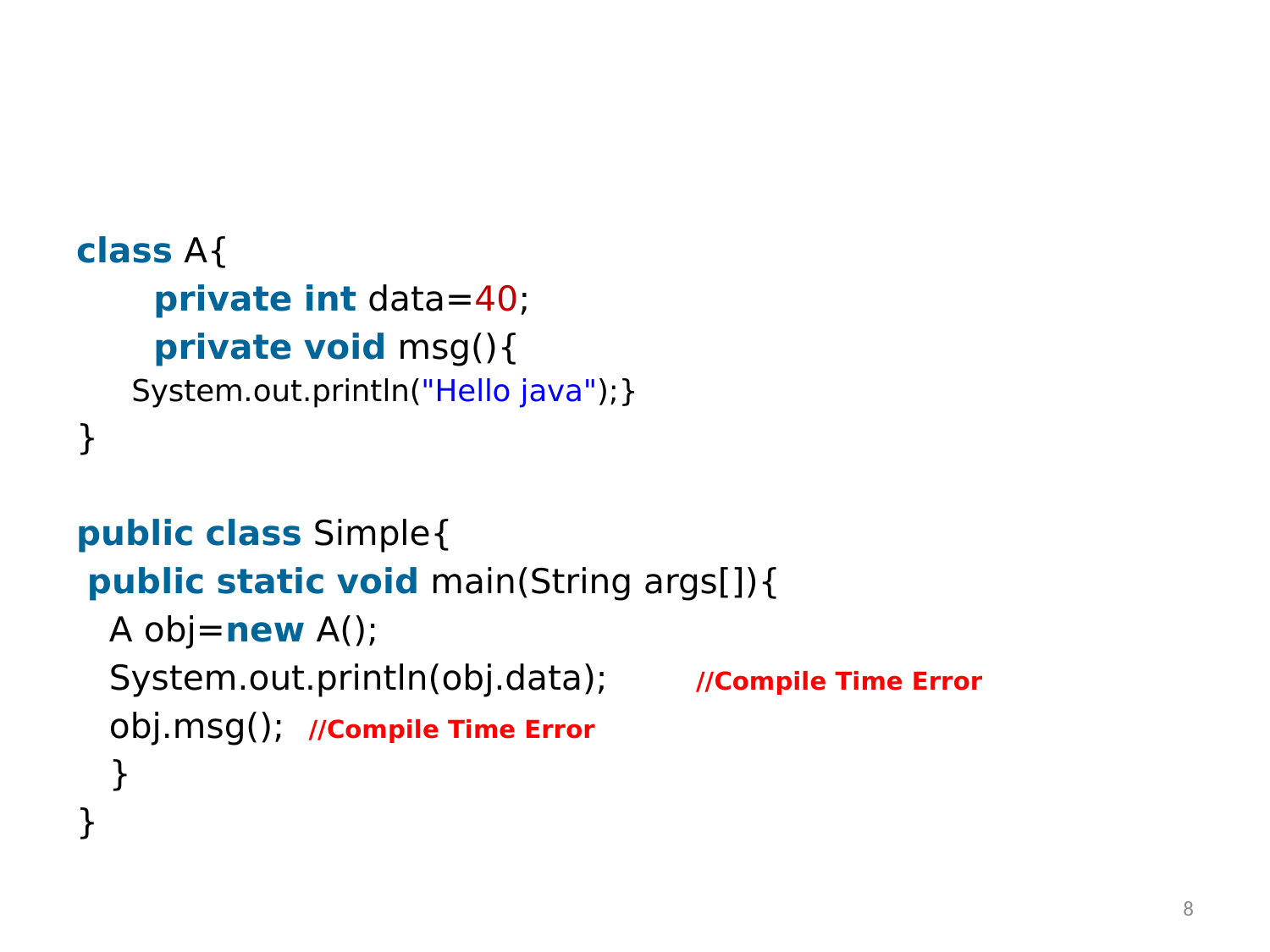

class A{
	private int data=40;
	private void msg(){
		System.out.println("Hello java");}
}

public class Simple{
 public static void main(String args[]){
   A obj=new A();
   System.out.println(obj.data); 		//Compile Time Error
   obj.msg(); 				//Compile Time Error
   }
}

8